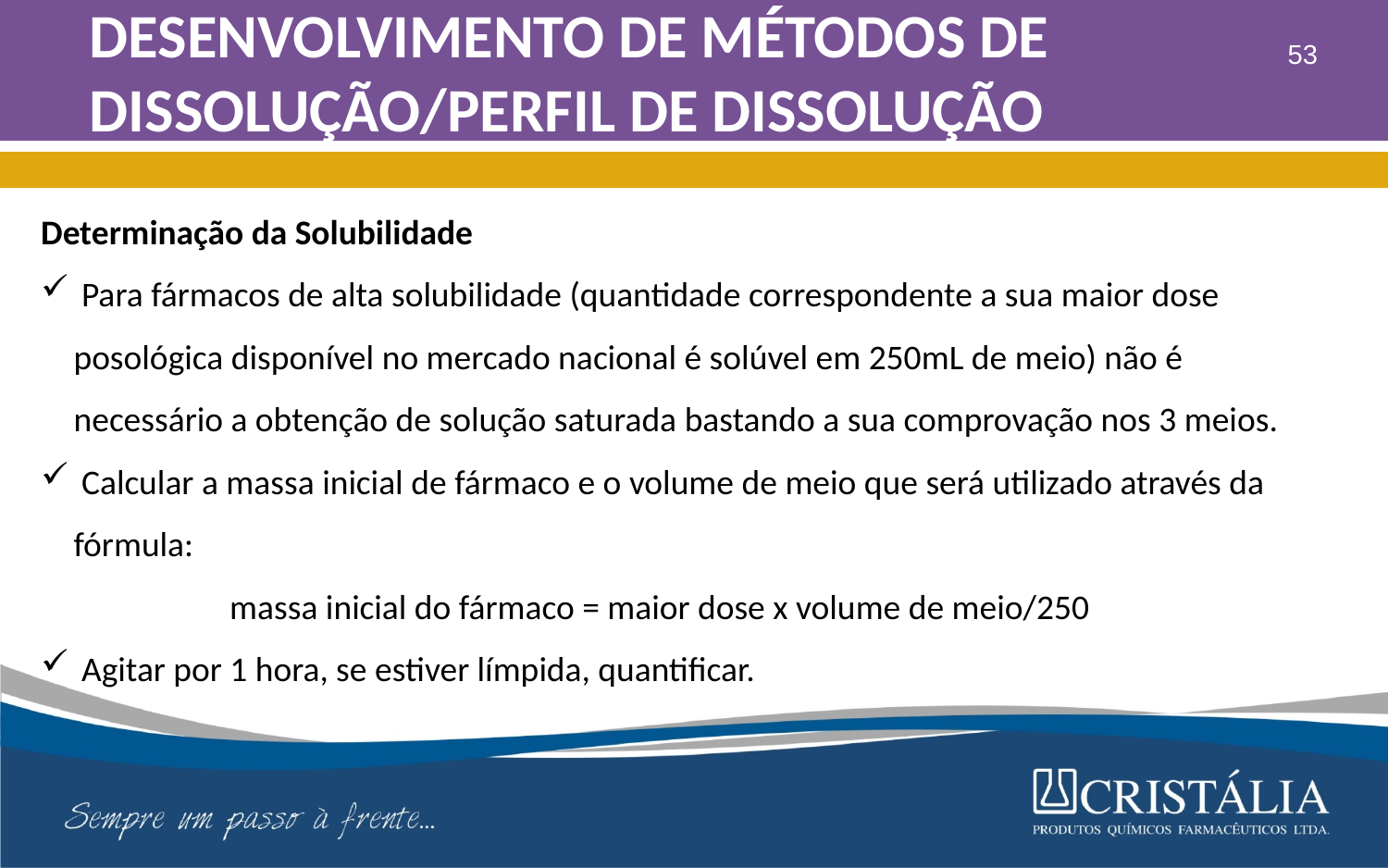

# DESENVOLVIMENTO DE MÉTODOS DE DISSOLUÇÃO/PERFIL DE DISSOLUÇÃO
53
Determinação da Solubilidade
 Para fármacos de alta solubilidade (quantidade correspondente a sua maior dose posológica disponível no mercado nacional é solúvel em 250mL de meio) não é necessário a obtenção de solução saturada bastando a sua comprovação nos 3 meios.
 Calcular a massa inicial de fármaco e o volume de meio que será utilizado através da fórmula:
                        massa inicial do fármaco = maior dose x volume de meio/250
 Agitar por 1 hora, se estiver límpida, quantificar.